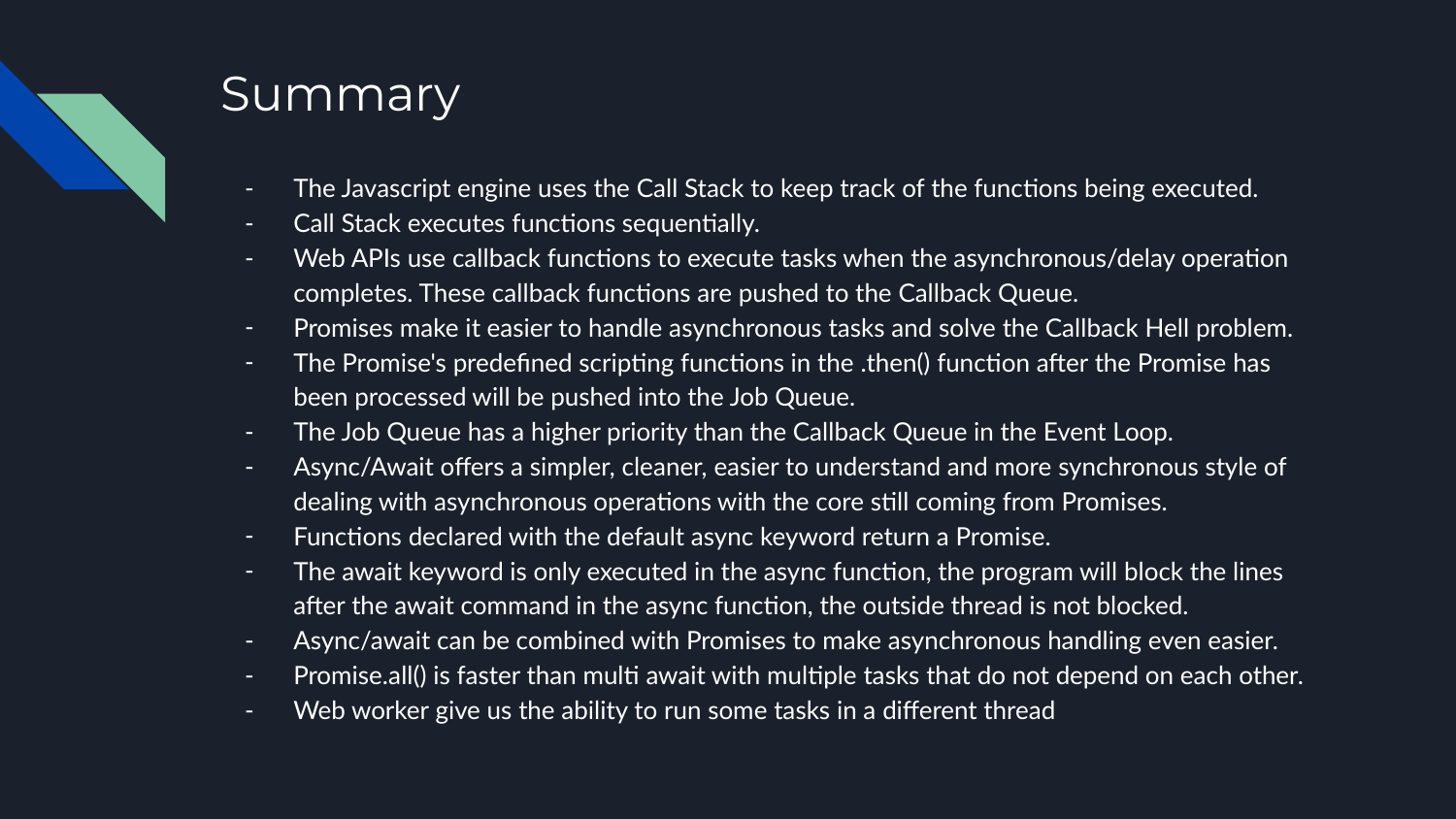

# Summary
The Javascript engine uses the Call Stack to keep track of the functions being executed.
Call Stack executes functions sequentially.
Web APIs use callback functions to execute tasks when the asynchronous/delay operation completes. These callback functions are pushed to the Callback Queue.
Promises make it easier to handle asynchronous tasks and solve the Callback Hell problem.
The Promise's predefined scripting functions in the .then() function after the Promise has been processed will be pushed into the Job Queue.
The Job Queue has a higher priority than the Callback Queue in the Event Loop.
Async/Await offers a simpler, cleaner, easier to understand and more synchronous style of dealing with asynchronous operations with the core still coming from Promises.
Functions declared with the default async keyword return a Promise.
The await keyword is only executed in the async function, the program will block the lines after the await command in the async function, the outside thread is not blocked.
Async/await can be combined with Promises to make asynchronous handling even easier.
Promise.all() is faster than multi await with multiple tasks that do not depend on each other.
Web worker give us the ability to run some tasks in a different thread